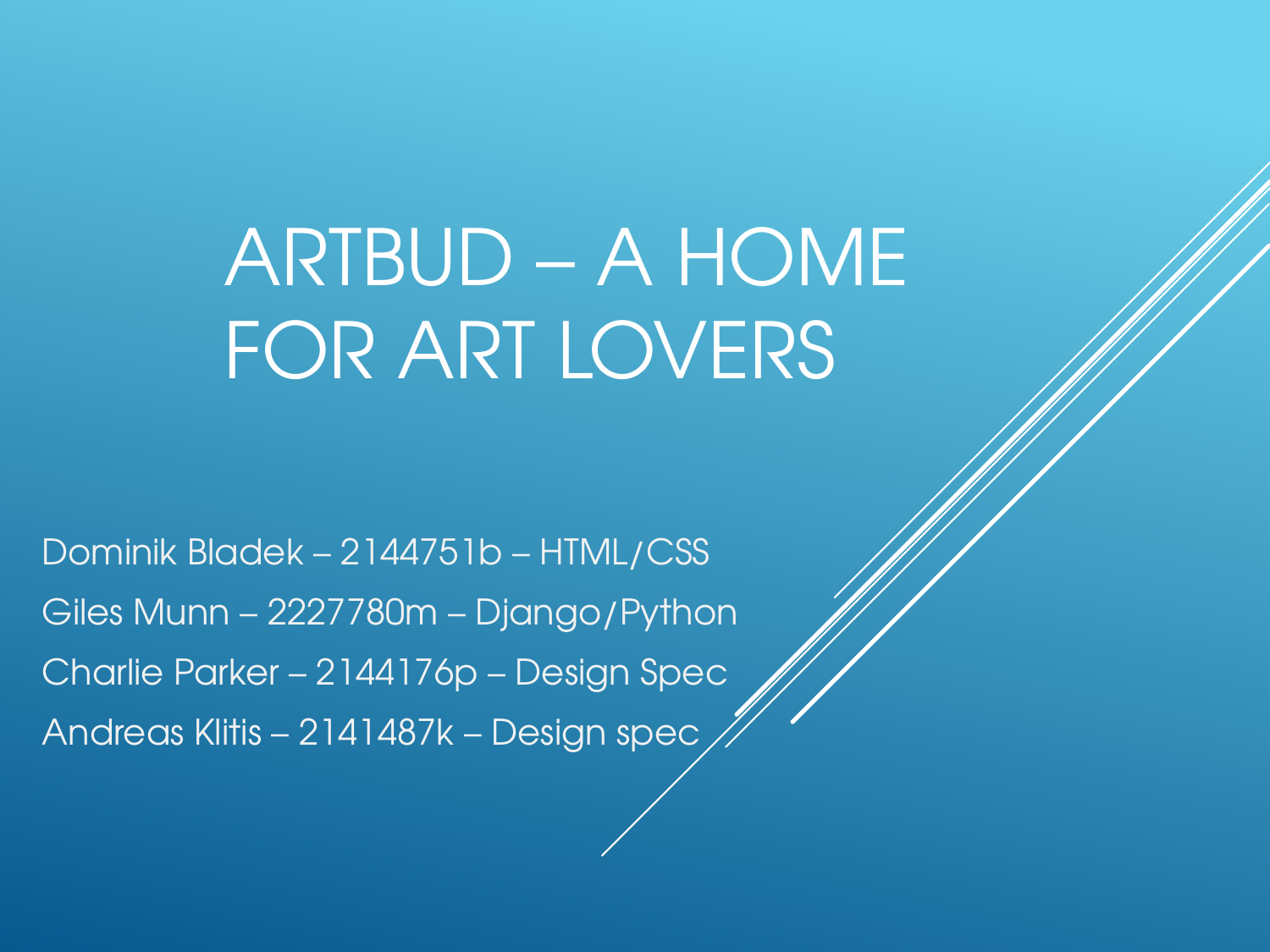

# Artbud – A home for art lovers
Dominik Bladek – 2144751b – HTML/CSS
Giles Munn – 2227780m – Django/Python
Charlie Parker – 2144176p – Design Spec
Andreas Klitis – 2141487k – Design spec